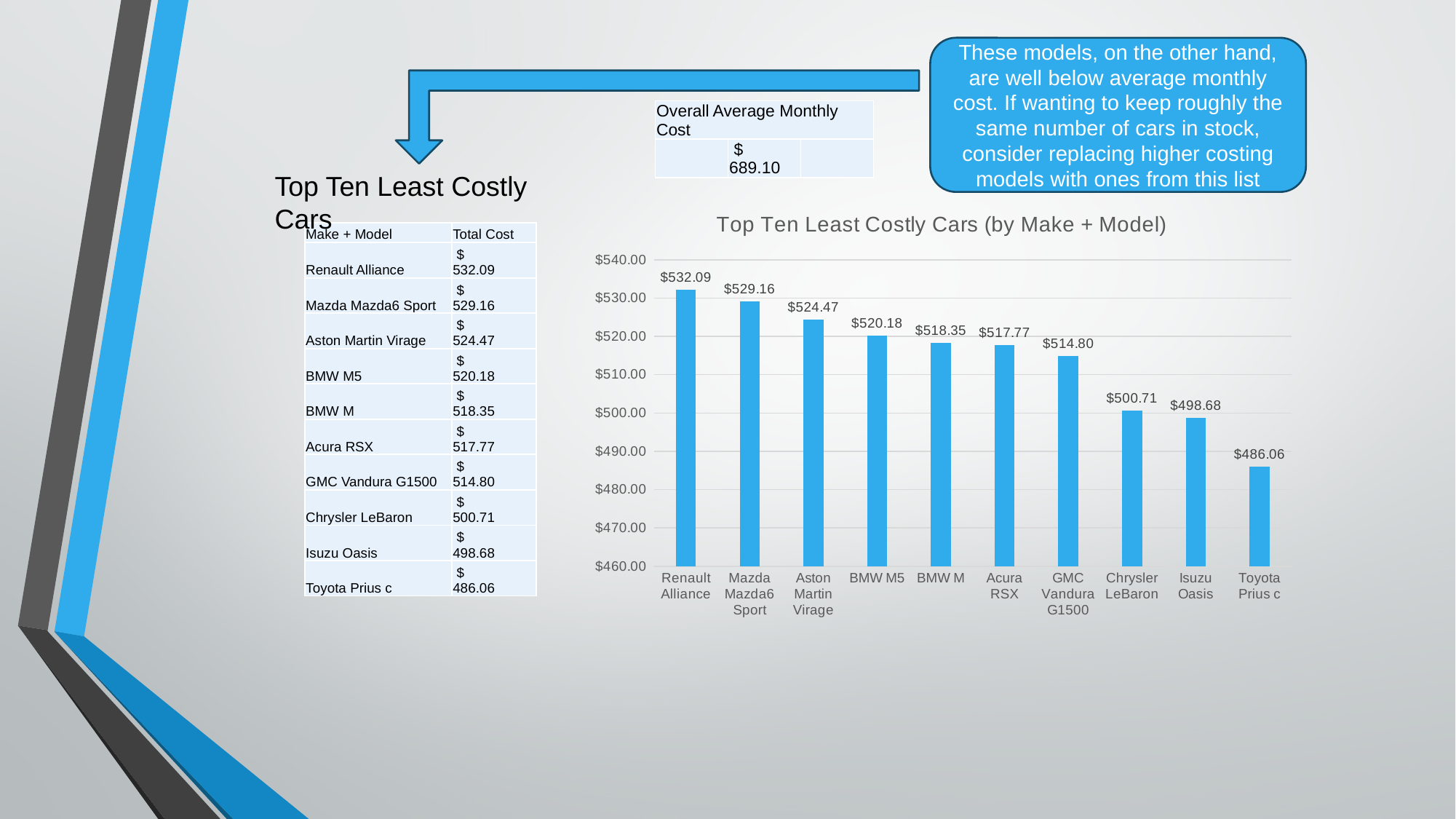

These models, on the other hand, are well below average monthly cost. If wanting to keep roughly the same number of cars in stock, consider replacing higher costing models with ones from this list

| Overall Average Monthly Cost |  |  |
| --- | --- | --- |
|  | $ 689.10 |  |
Top Ten Least Costly Cars

### Chart: Top Ten Least Costly Cars (by Make + Model)

| Category | Total Cost |
|---|---|
| Renault Alliance | 532.085 |
| Mazda Mazda6 Sport | 529.16 |
| Aston Martin Virage | 524.465 |
| BMW M5 | 520.1800000000001 |
| BMW M | 518.35 |
| Acura RSX | 517.77 |
| GMC Vandura G1500 | 514.8000000000001 |
| Chrysler LeBaron | 500.71 |
| Isuzu Oasis | 498.67999999999995 |
| Toyota Prius c | 486.06 |
| Make + Model | Total Cost |
| --- | --- |
| Renault Alliance | $ 532.09 |
| Mazda Mazda6 Sport | $ 529.16 |
| Aston Martin Virage | $ 524.47 |
| BMW M5 | $ 520.18 |
| BMW M | $ 518.35 |
| Acura RSX | $ 517.77 |
| GMC Vandura G1500 | $ 514.80 |
| Chrysler LeBaron | $ 500.71 |
| Isuzu Oasis | $ 498.68 |
| Toyota Prius c | $ 486.06 |